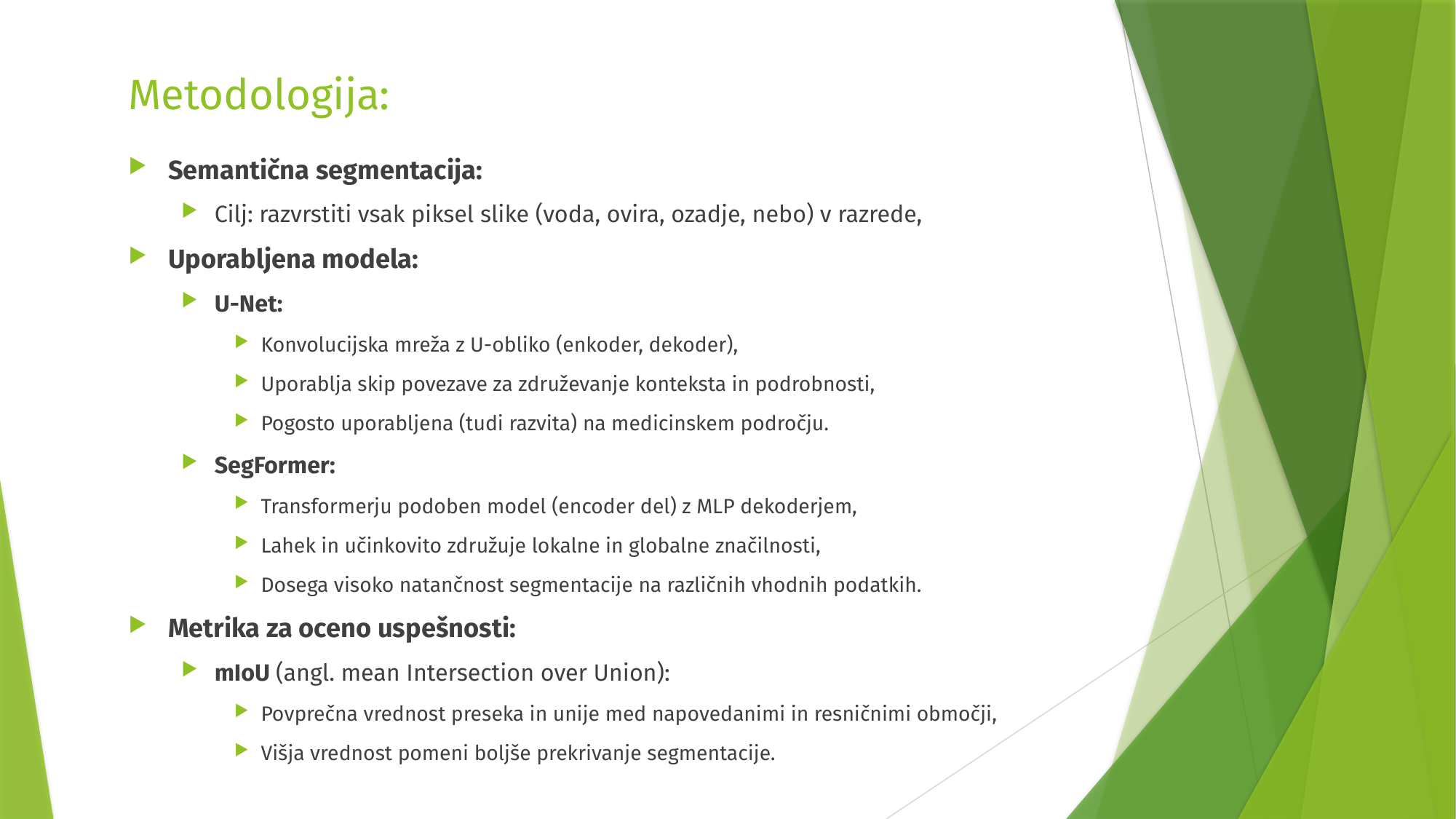

# Metodologija:
Semantična segmentacija:
Cilj: razvrstiti vsak piksel slike (voda, ovira, ozadje, nebo) v razrede,
Uporabljena modela:
U-Net:
Konvolucijska mreža z U-obliko (enkoder, dekoder),
Uporablja skip povezave za združevanje konteksta in podrobnosti,
Pogosto uporabljena (tudi razvita) na medicinskem področju.
SegFormer:
Transformerju podoben model (encoder del) z MLP dekoderjem,
Lahek in učinkovito združuje lokalne in globalne značilnosti,
Dosega visoko natančnost segmentacije na različnih vhodnih podatkih.
Metrika za oceno uspešnosti:
mIoU (angl. mean Intersection over Union):
Povprečna vrednost preseka in unije med napovedanimi in resničnimi območji,
Višja vrednost pomeni boljše prekrivanje segmentacije.